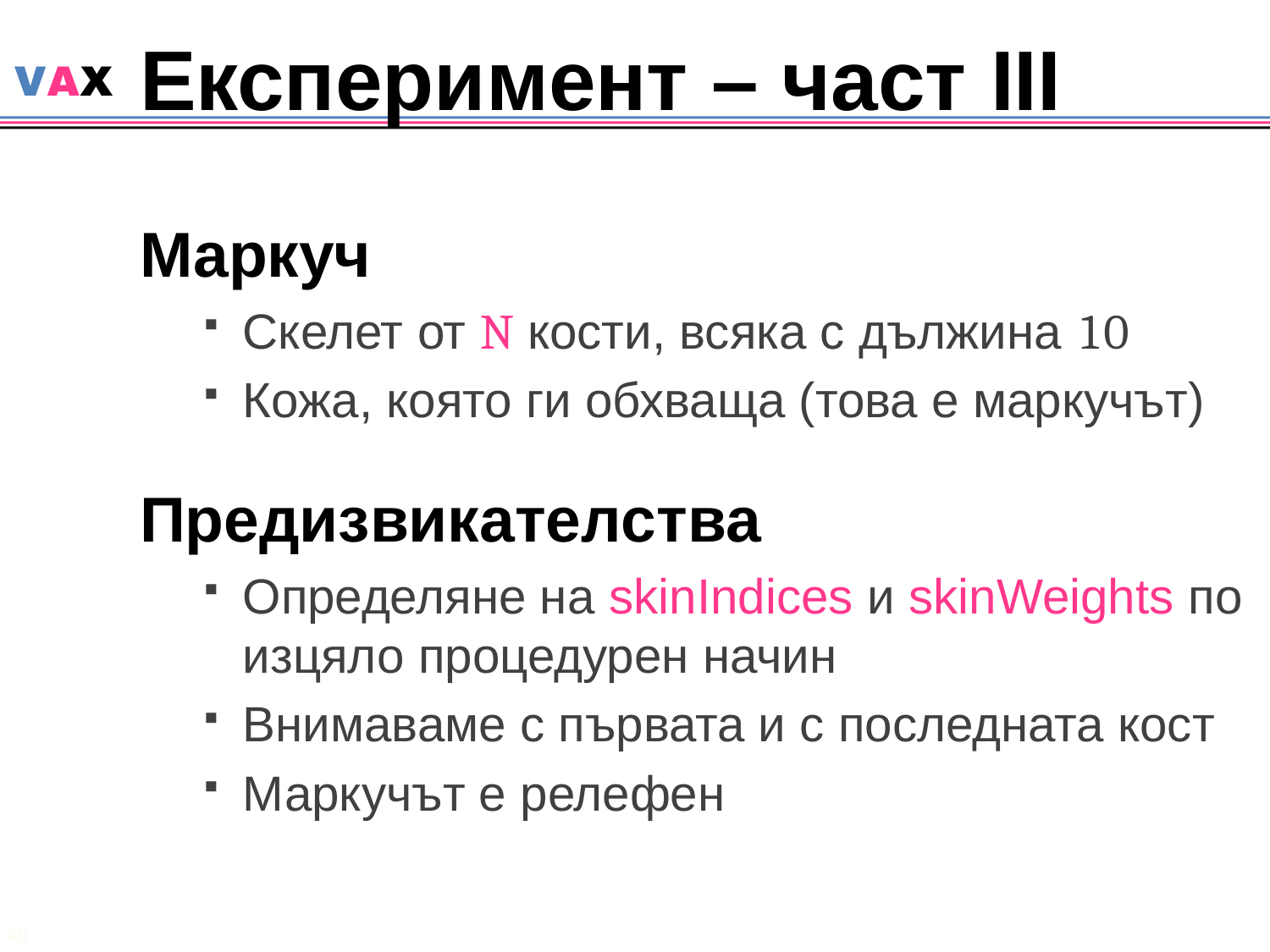

# Експеримент – част III
Маркуч
Скелет от N кости, всяка с дължина 10
Кожа, която ги обхваща (това е маркучът)
Предизвикателства
Определяне на skinIndices и skinWeights по изцяло процедурен начин
Внимаваме с първата и с последната кост
Маркучът е релефен